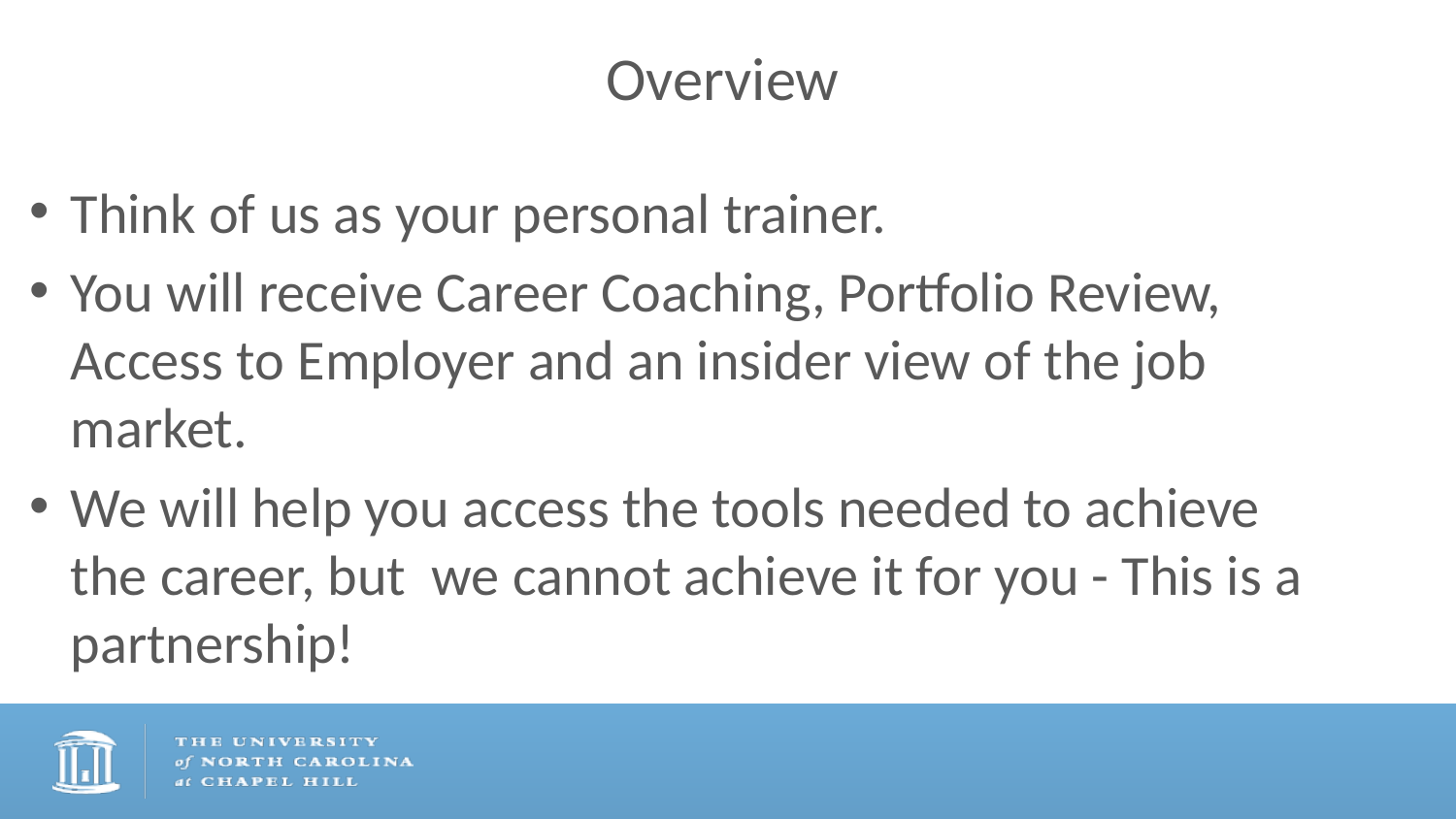

# Overview
Think of us as your personal trainer.
You will receive Career Coaching, Portfolio Review,  Access to Employer and an insider view of the job market.
We will help you access the tools needed to achieve the career, but  we cannot achieve it for you - This is a partnership!